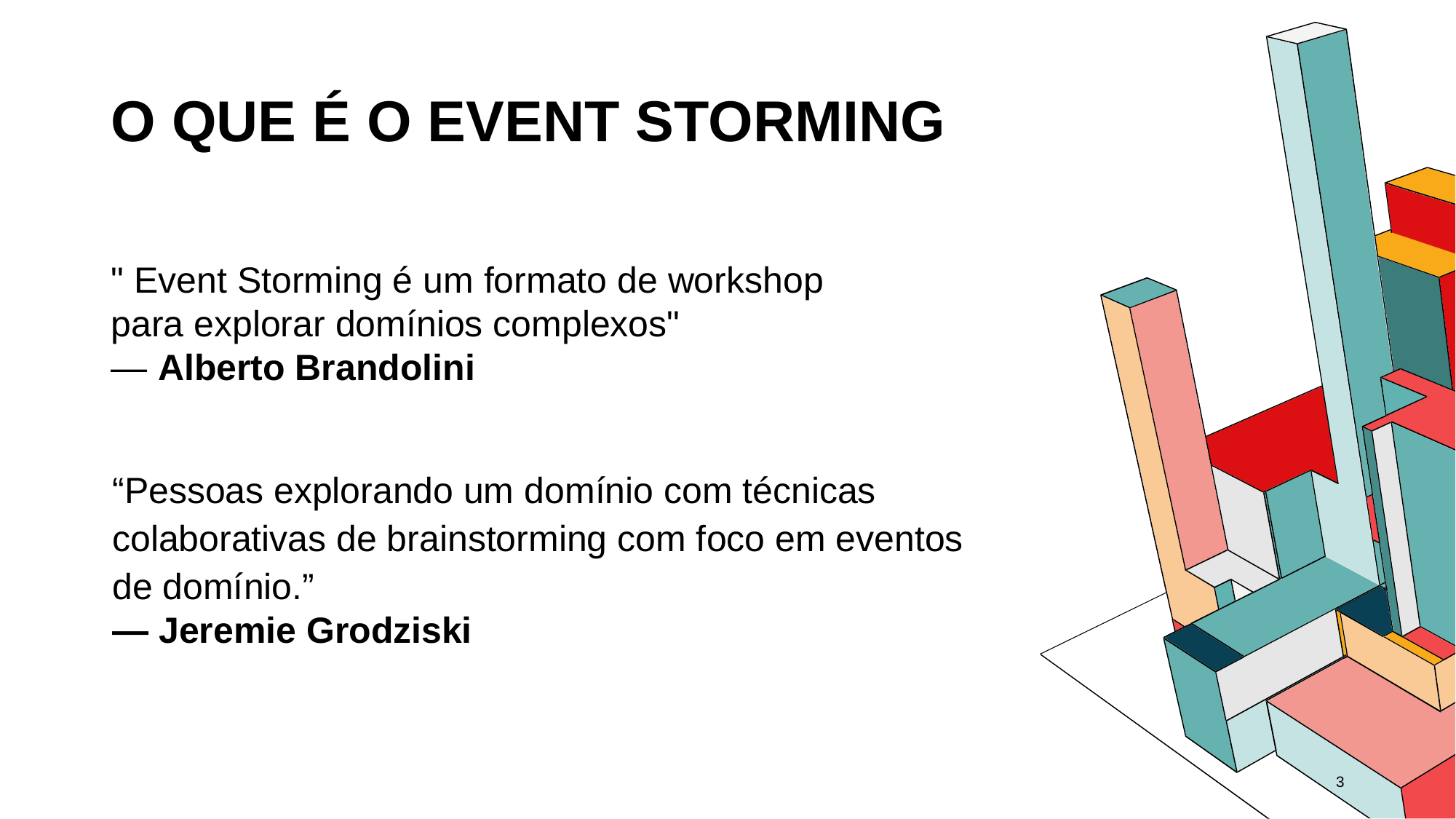

# O que é o event storming
" Event Storming é um formato de workshop para explorar domínios complexos"
— Alberto Brandolini

“Pessoas explorando um domínio com técnicas colaborativas de brainstorming com foco em eventos de domínio.”
— Jeremie Grodziski
3